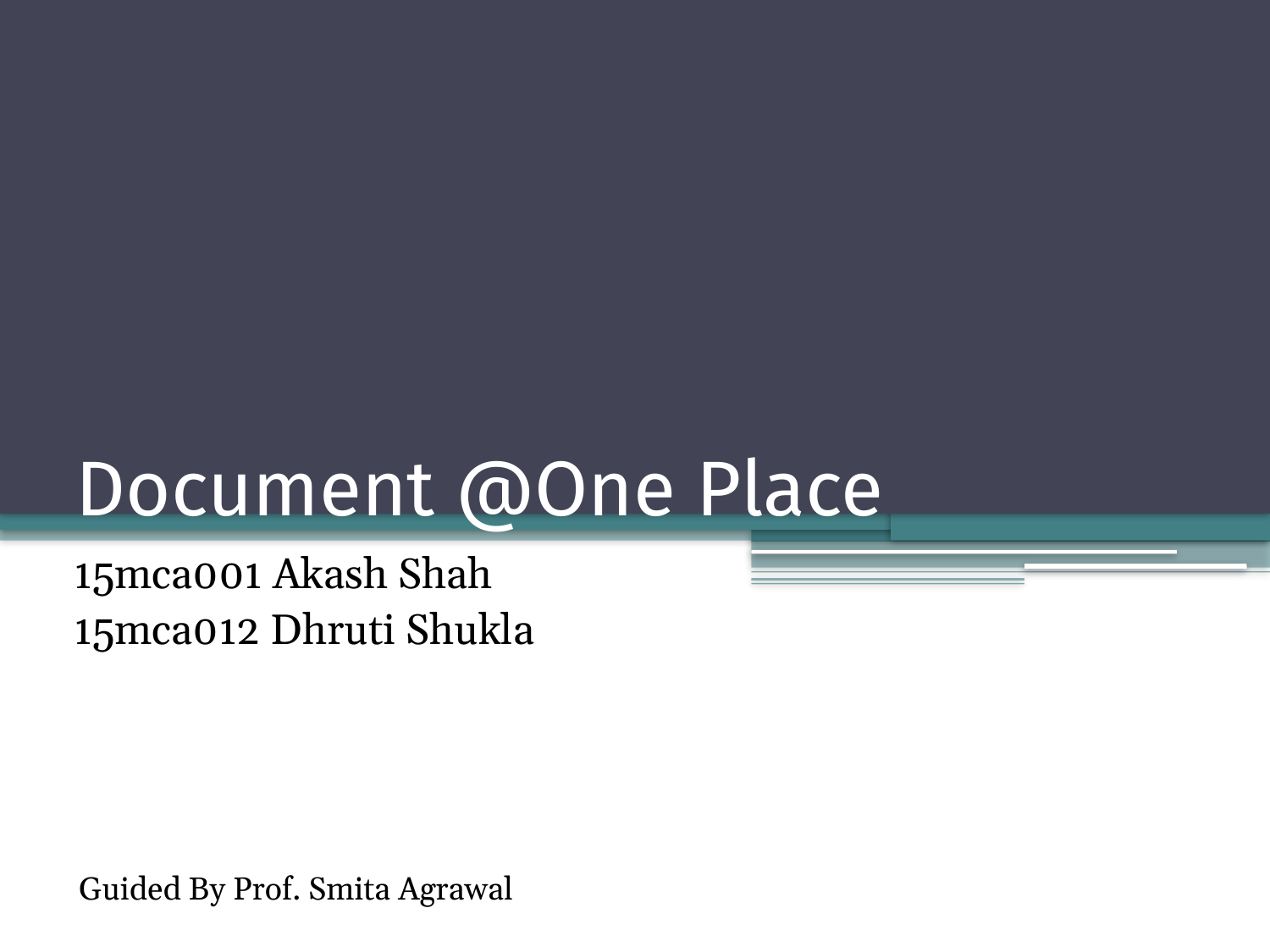

# Document @One Place
15mca001 Akash Shah
15mca012 Dhruti Shukla

Guided By Prof. Smita Agrawal